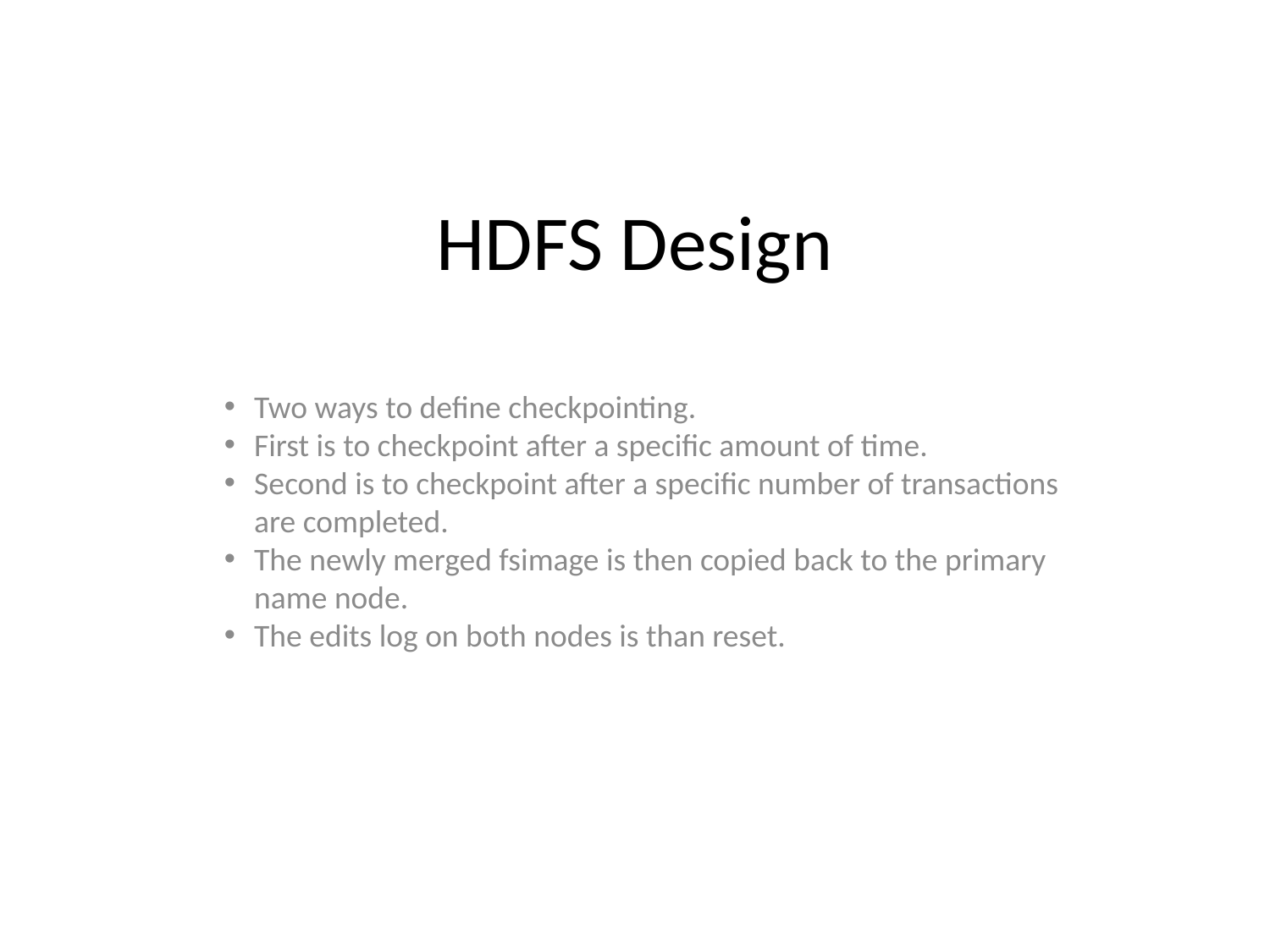

HDFS Design
Two ways to define checkpointing.
First is to checkpoint after a specific amount of time.
Second is to checkpoint after a specific number of transactions are completed.
The newly merged fsimage is then copied back to the primary name node.
The edits log on both nodes is than reset.